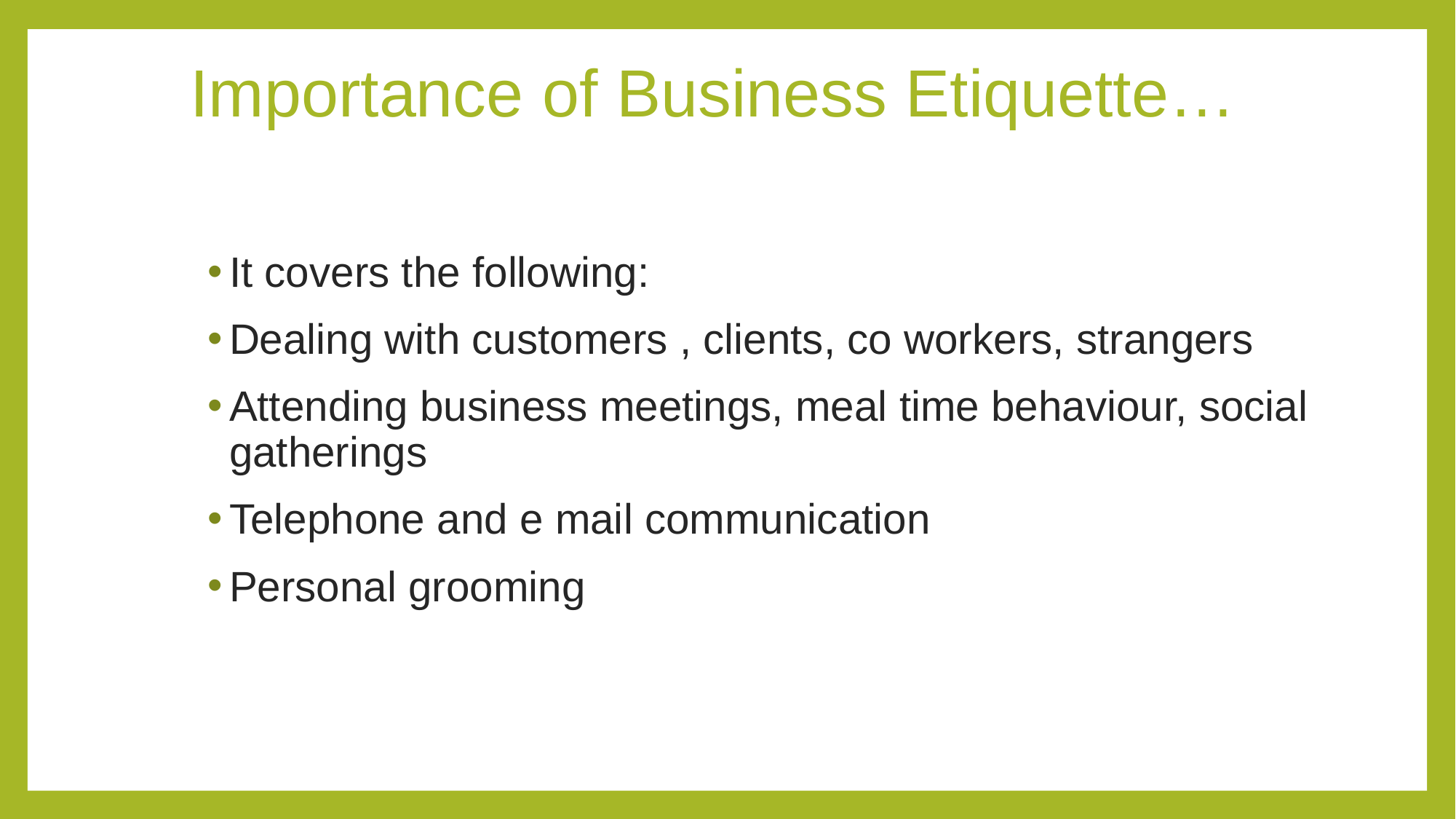

# Importance of Business Etiquette…

It covers the following:
Dealing with customers , clients, co workers, strangers
Attending business meetings, meal time behaviour, social gatherings
Telephone and e mail communication
Personal grooming